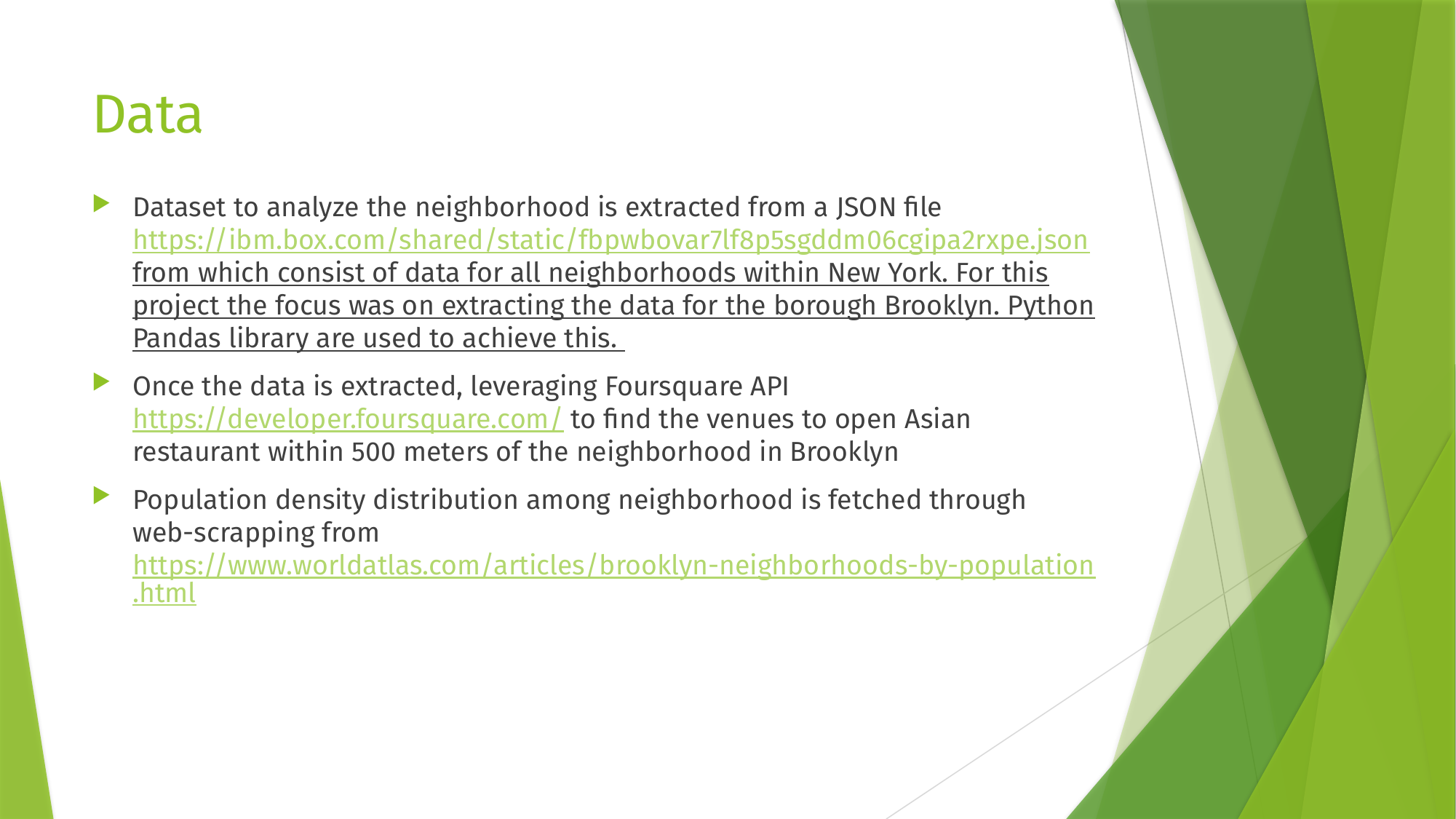

# Data
Dataset to analyze the neighborhood is extracted from a JSON file https://ibm.box.com/shared/static/fbpwbovar7lf8p5sgddm06cgipa2rxpe.json from which consist of data for all neighborhoods within New York. For this project the focus was on extracting the data for the borough Brooklyn. Python Pandas library are used to achieve this.
Once the data is extracted, leveraging Foursquare API https://developer.foursquare.com/ to find the venues to open Asian restaurant within 500 meters of the neighborhood in Brooklyn
Population density distribution among neighborhood is fetched through web-scrapping from https://www.worldatlas.com/articles/brooklyn-neighborhoods-by-population.html